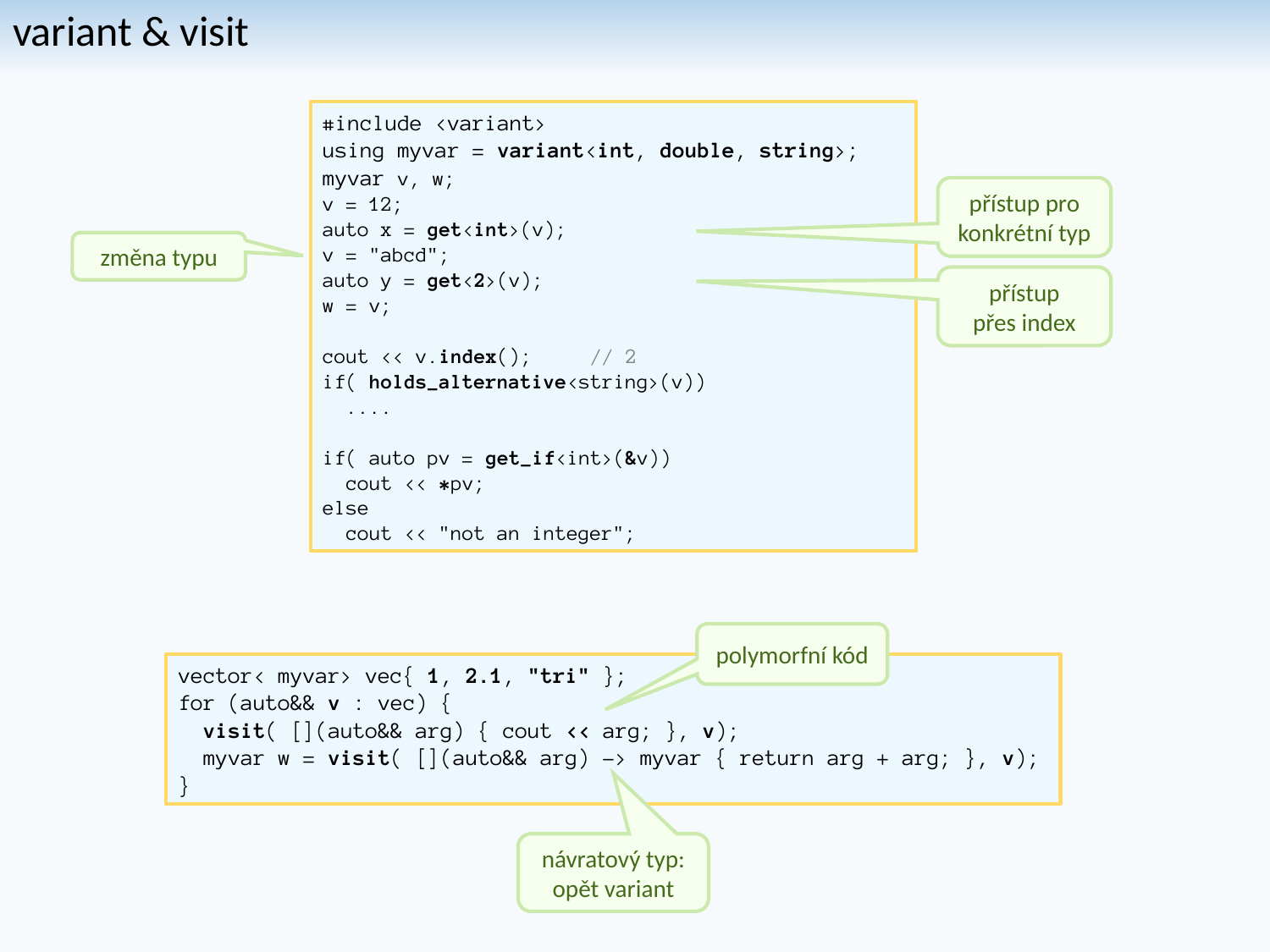

# variant & visit
#include <variant>
using myvar = variant<int, double, string>;
myvar v, w;
v = 12;
auto x = get<int>(v);
v = "abcd";
auto y = get<2>(v);
w = v;

cout << v.index();     // 2
if( holds_alternative<string>(v))
  ....

if( auto pv = get_if<int>(&v))
  cout << *pv;
else
  cout << "not an integer";
přístup pro konkrétní typ
změna typu
přístup
přes index
polymorfní kód
vector< myvar> vec{ 1, 2.1, "tri" };
for (auto&& v : vec) {
  visit( [](auto&& arg) { cout << arg; }, v);
  myvar w = visit( [](auto&& arg) -> myvar { return arg + arg; }, v);
}
návratový typ: opět variant